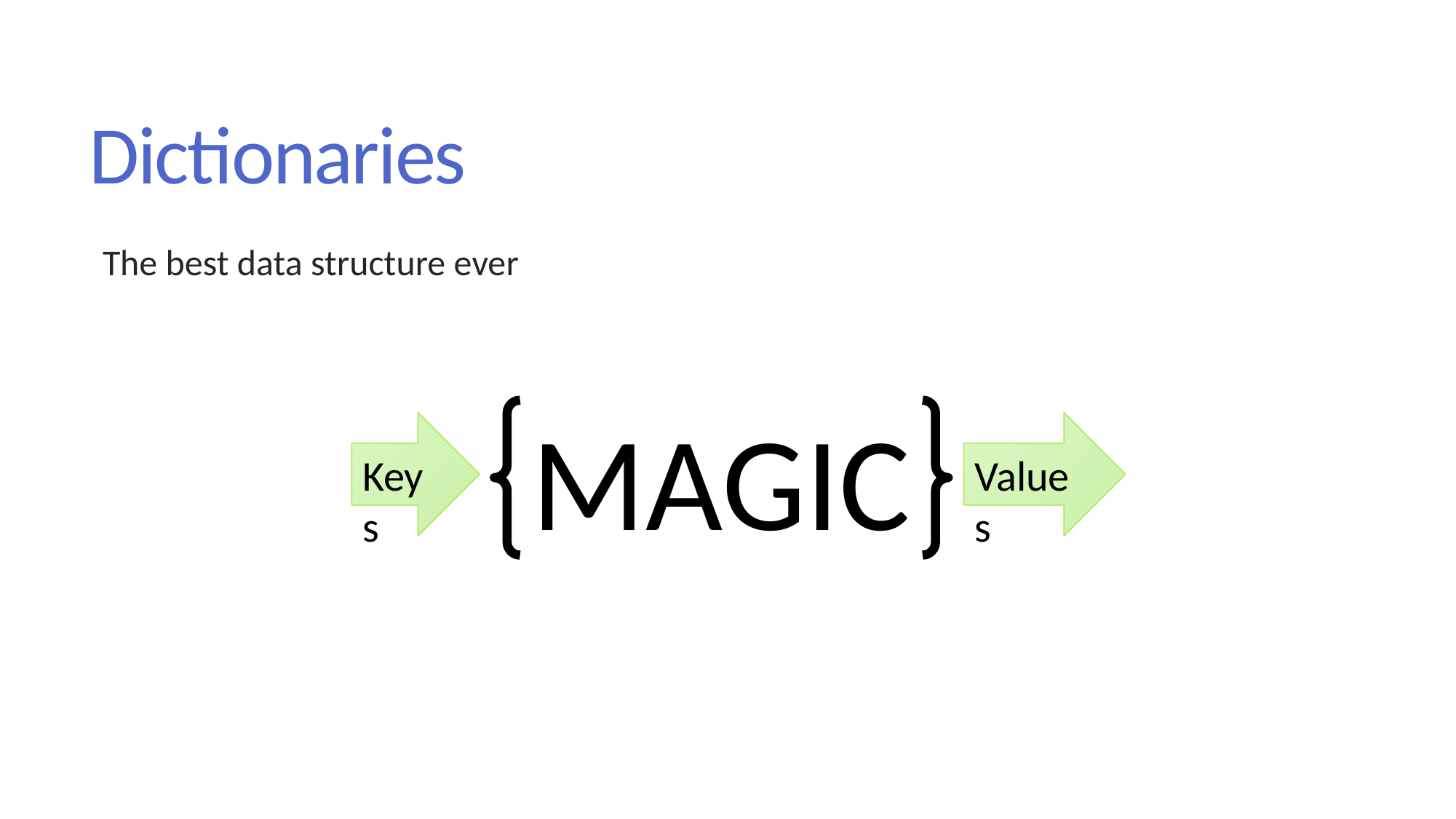

# Dictionaries
The best data structure ever
MAGIC

Keys
Values